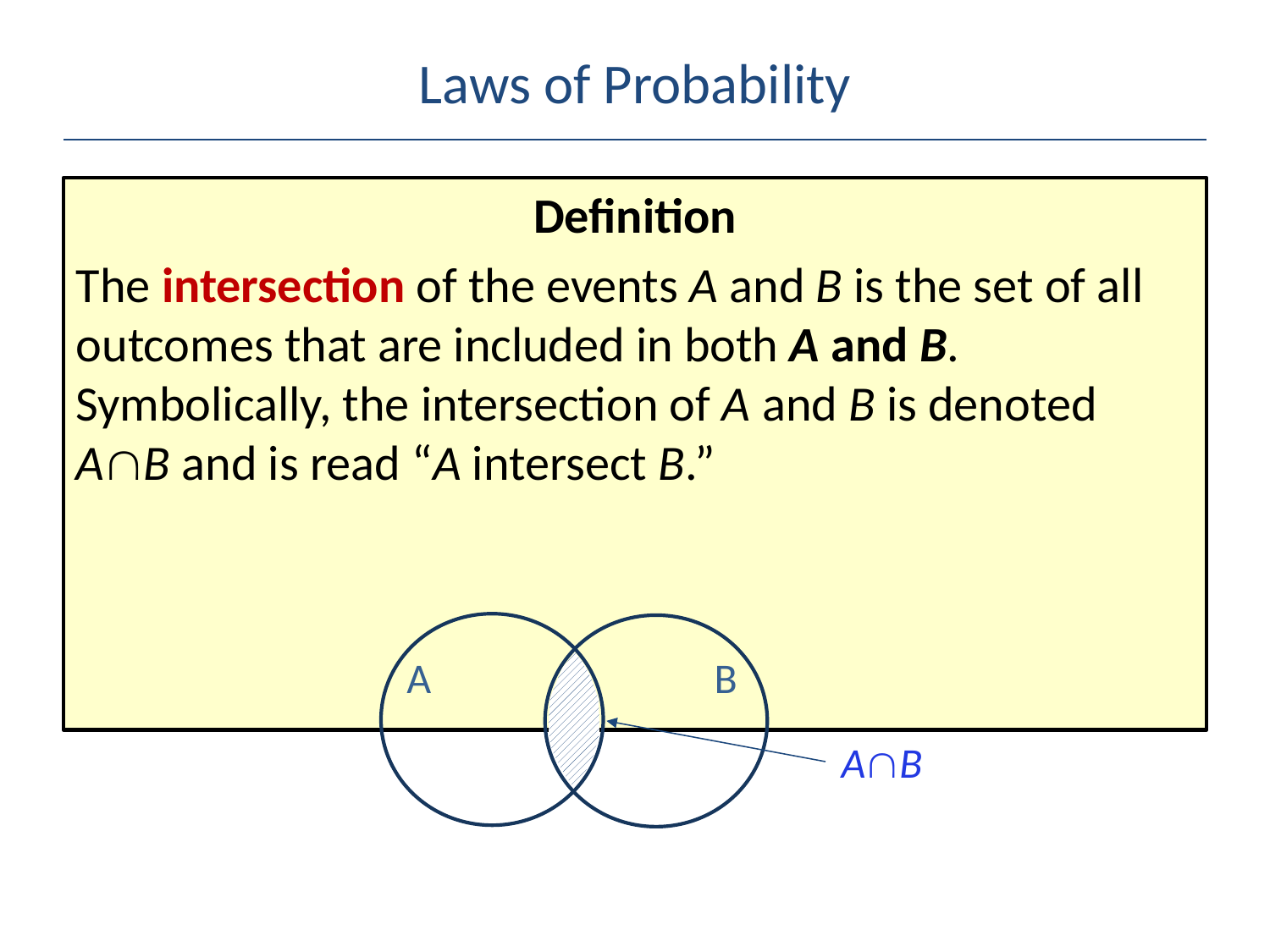

# Laws of Probability
Definition
The intersection of the events A and B is the set of all outcomes that are included in both A and B. Symbolically, the intersection of A and B is denoted A∩B and is read “A intersect B.”

A
B

A∩B